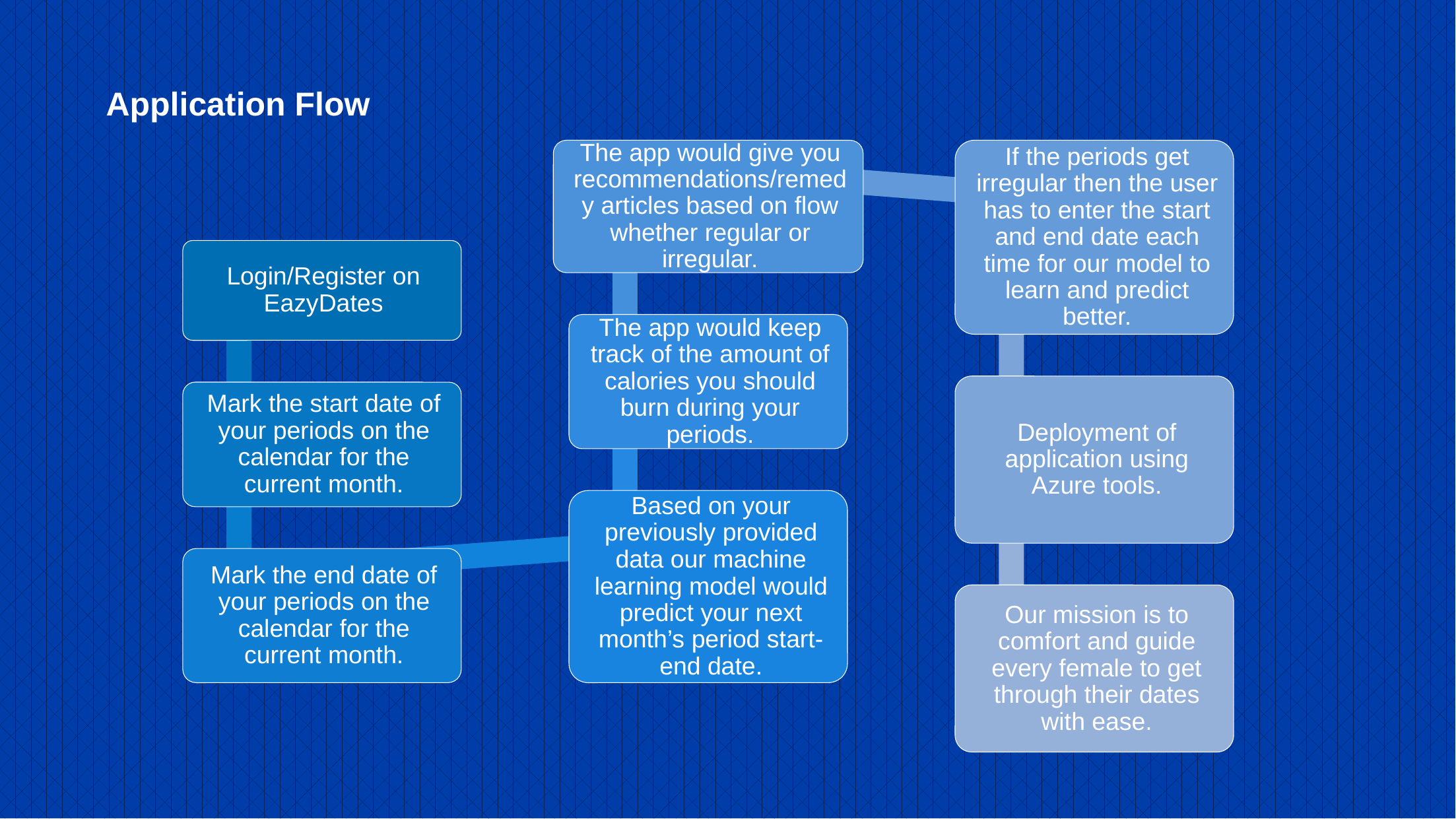

Application Flow

Login/Register on EazyDates
Mark the start date of your periods on the calendar for the current month.
Mark the end date of your periods on the calendar for the current month.
Based on your previously provided data our machine learning model would predict your next month’s period start-end date.
The app would keep track of the amount of calories you should burn during your periods.
The app would give you recommendations/remedy articles based on flow whether regular or irregular.
If the periods get irregular then the user has to enter the start and end date each time for our model to learn and predict better.
Deployment of application using Azure tools.
Our mission is to comfort and guide every female to get through their dates with ease.